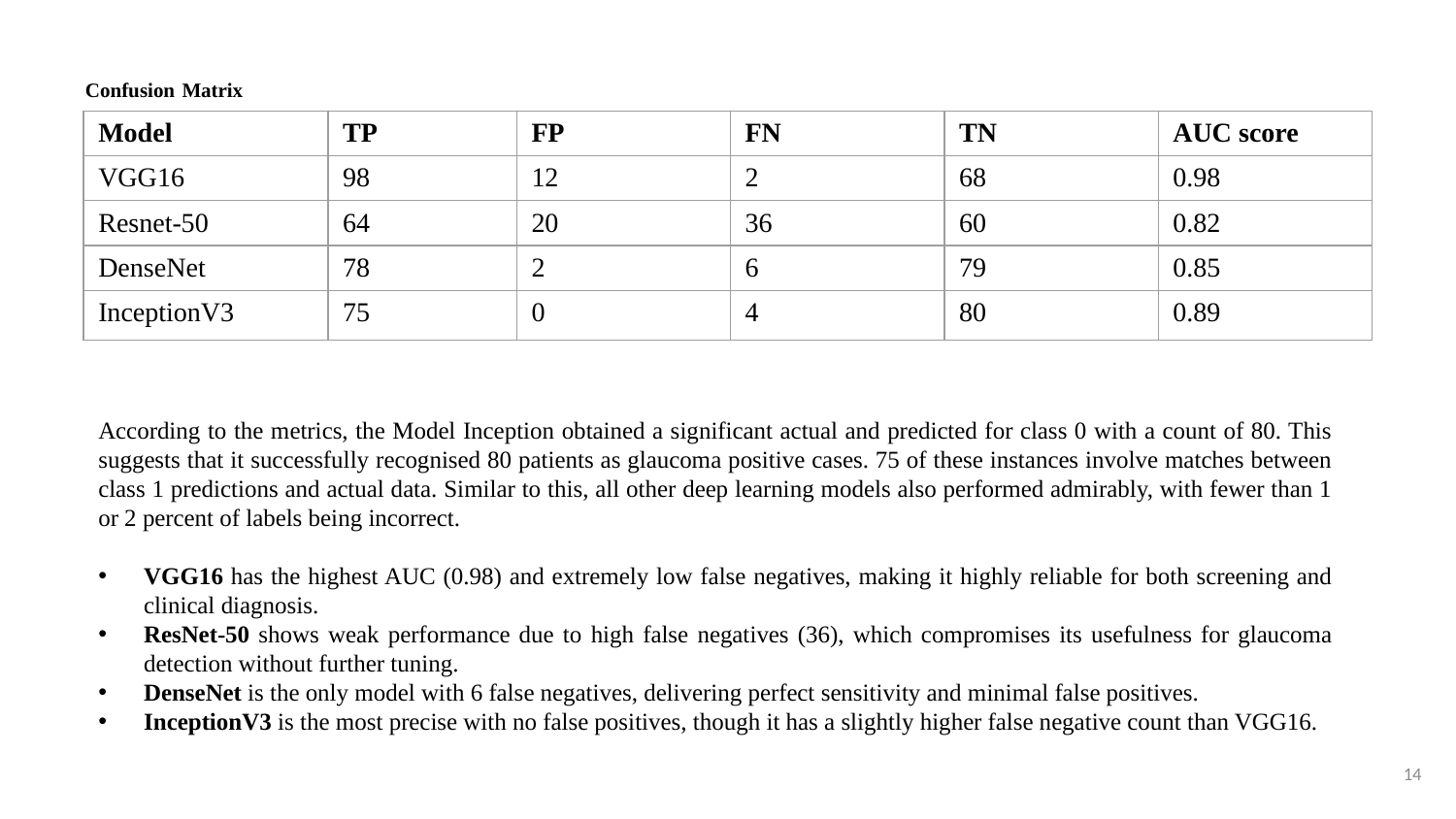

# Confusion Matrix
| Model | TP | FP | FN | TN | AUC score |
| --- | --- | --- | --- | --- | --- |
| VGG16 | 98 | 12 | 2 | 68 | 0.98 |
| Resnet-50 | 64 | 20 | 36 | 60 | 0.82 |
| DenseNet | 78 | 2 | 6 | 79 | 0.85 |
| InceptionV3 | 75 | 0 | 4 | 80 | 0.89 |
According to the metrics, the Model Inception obtained a significant actual and predicted for class 0 with a count of 80. This suggests that it successfully recognised 80 patients as glaucoma positive cases. 75 of these instances involve matches between class 1 predictions and actual data. Similar to this, all other deep learning models also performed admirably, with fewer than 1 or 2 percent of labels being incorrect.

VGG16 has the highest AUC (0.98) and extremely low false negatives, making it highly reliable for both screening and clinical diagnosis.
ResNet-50 shows weak performance due to high false negatives (36), which compromises its usefulness for glaucoma detection without further tuning.
DenseNet is the only model with 6 false negatives, delivering perfect sensitivity and minimal false positives.
InceptionV3 is the most precise with no false positives, though it has a slightly higher false negative count than VGG16.

14